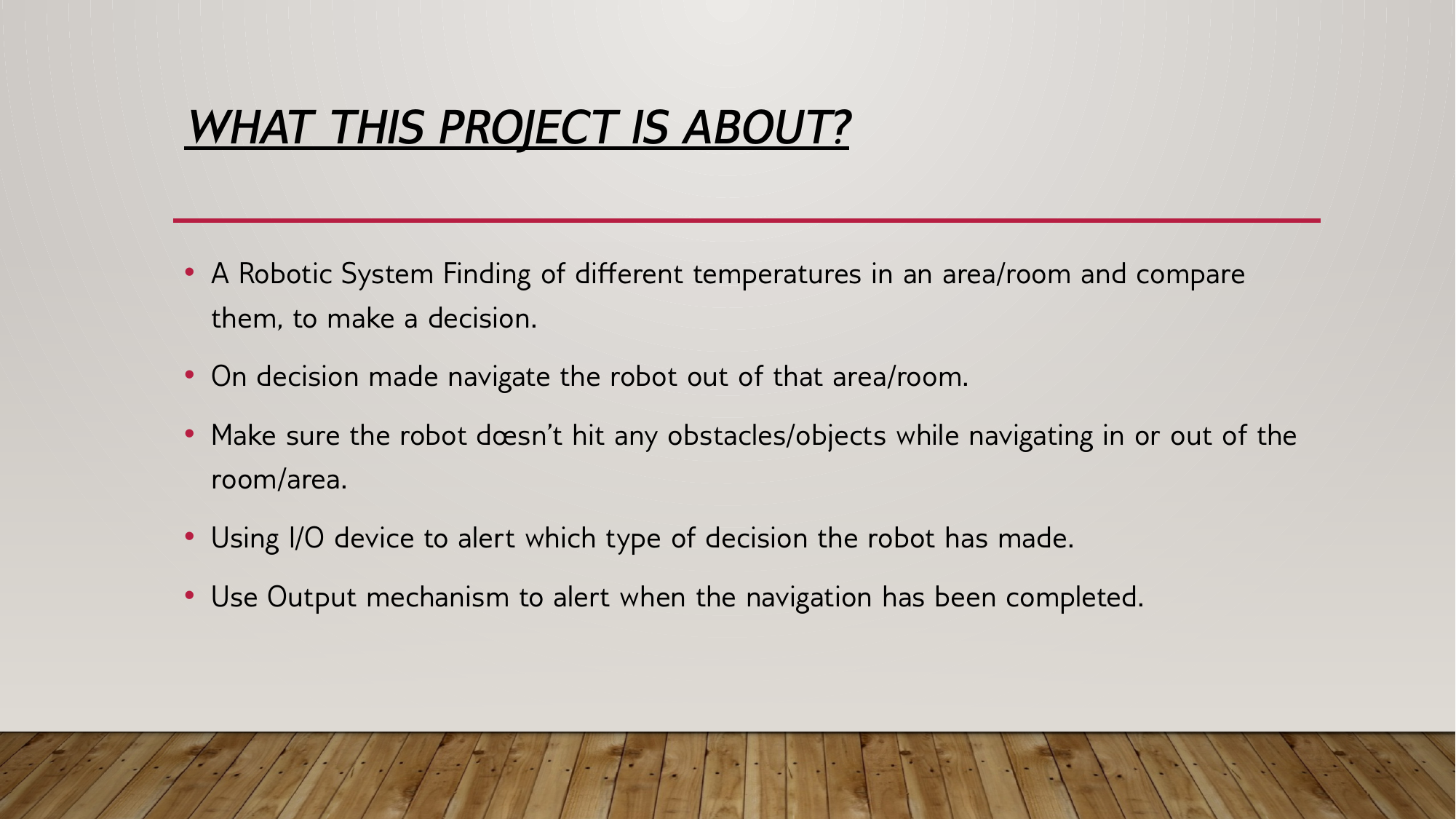

# What this project is about?
A Robotic System Finding of different temperatures in an area/room and compare them, to make a decision.
On decision made navigate the robot out of that area/room.
Make sure the robot doesn’t hit any obstacles/objects while navigating in or out of the room/area.
Using I/O device to alert which type of decision the robot has made.
Use Output mechanism to alert when the navigation has been completed.